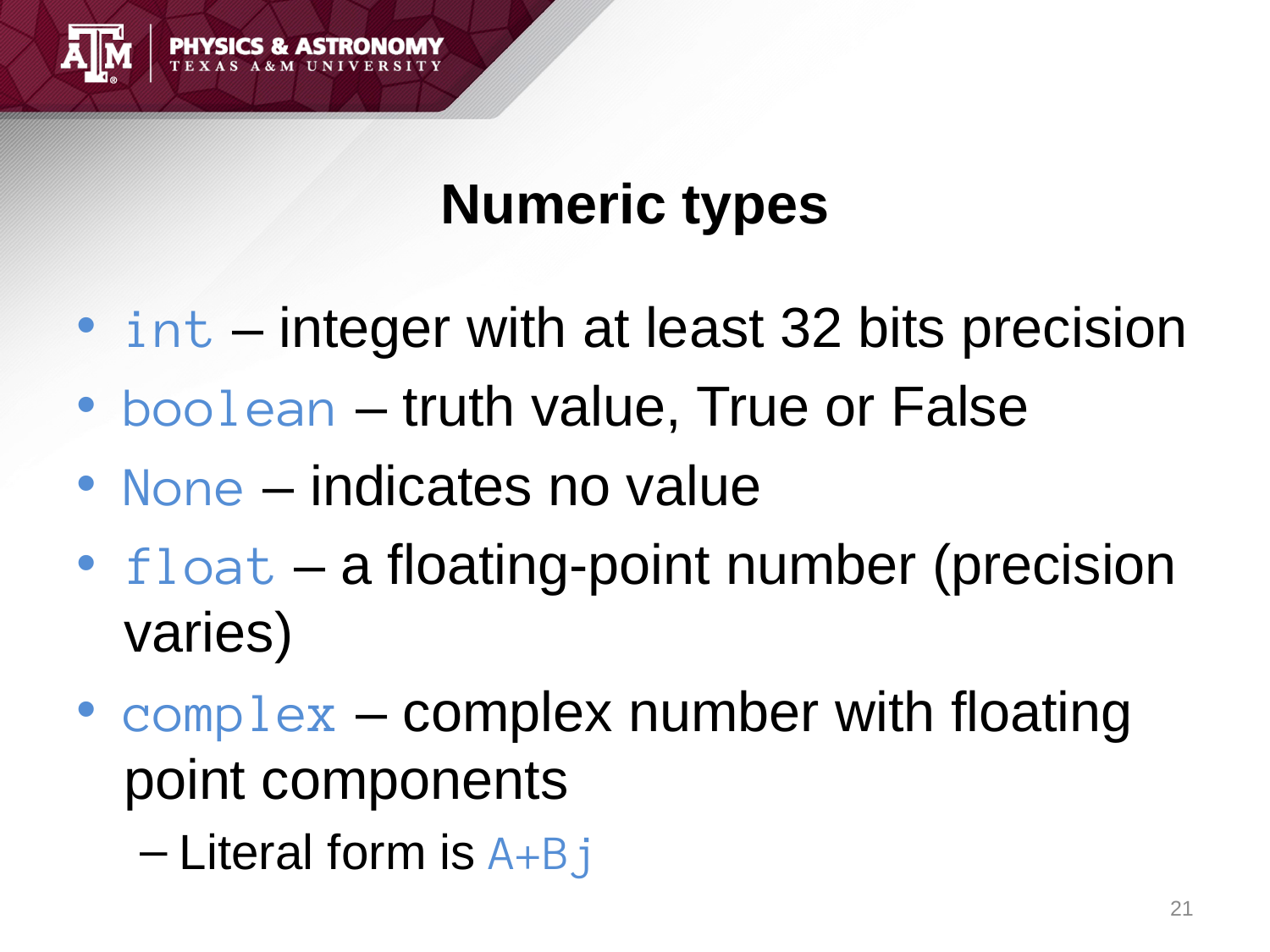

# Numeric types
int – integer with at least 32 bits precision
boolean – truth value, True or False
None – indicates no value
float – a floating-point number (precision varies)
complex – complex number with floating point components
Literal form is A+Bj
21